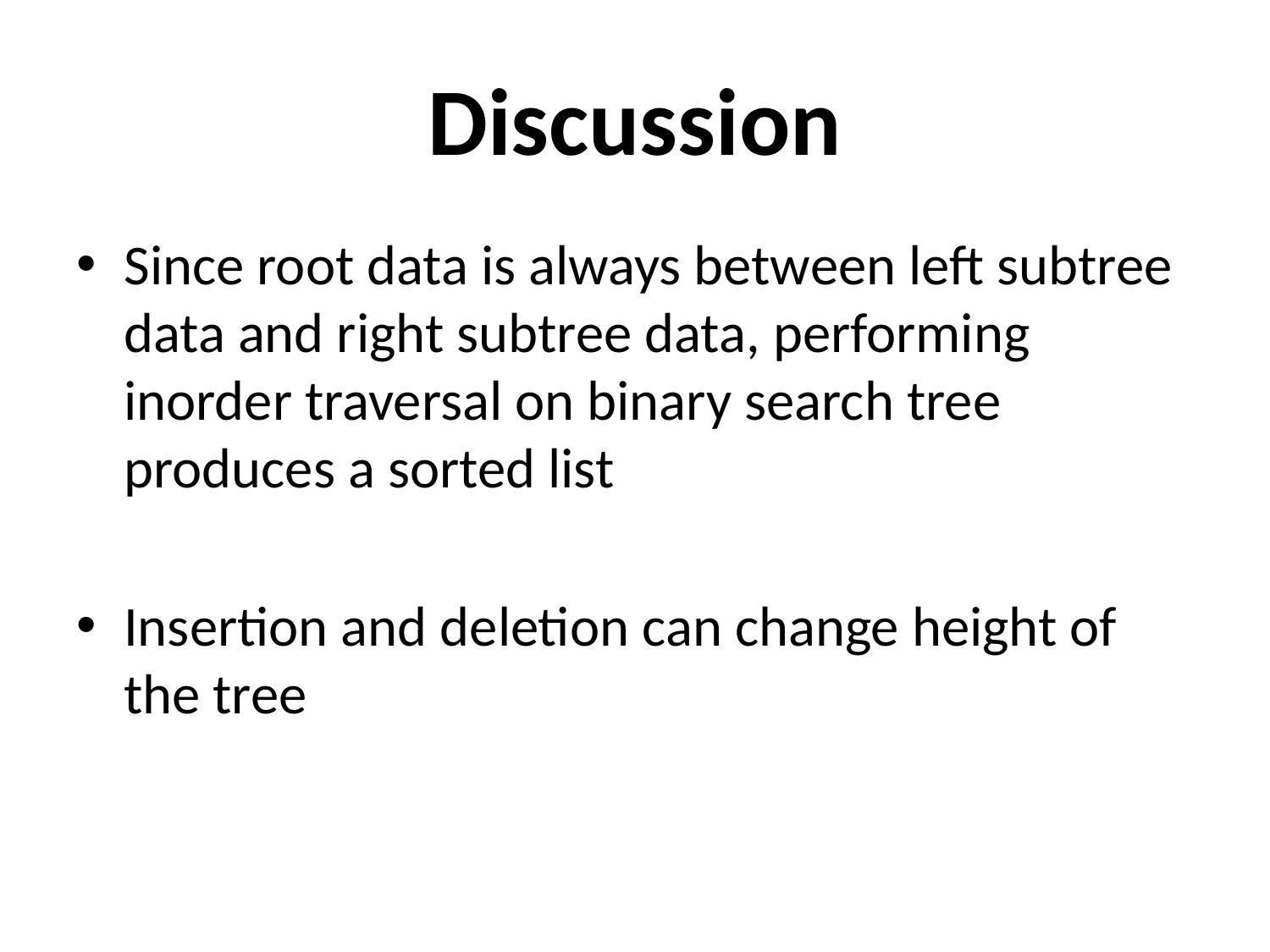

# Discussion
Since root data is always between left subtree data and right subtree data, performing inorder traversal on binary search tree produces a sorted list

Insertion and deletion can change height of the tree